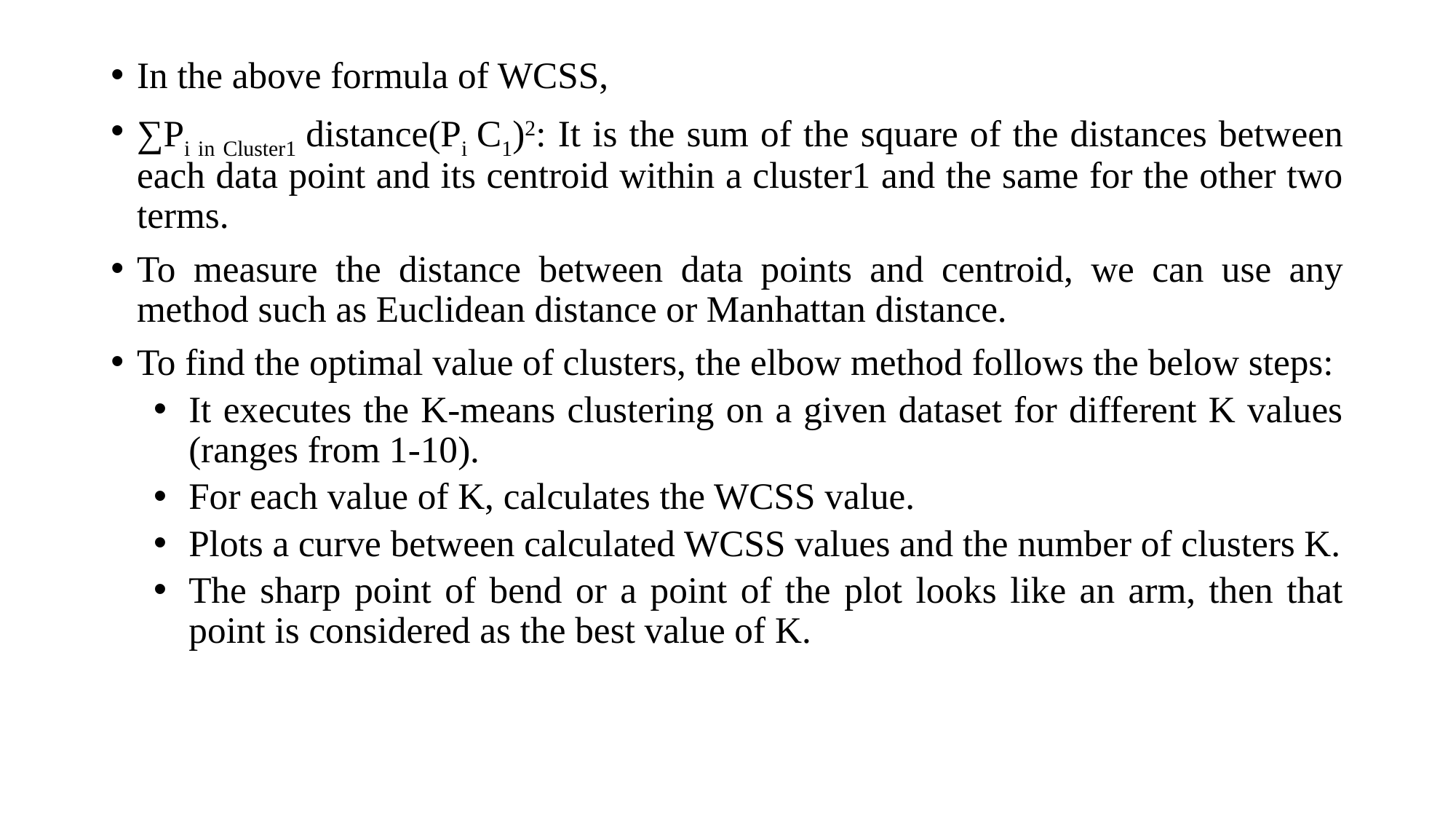

In the above formula of WCSS,
∑Pi in Cluster1 distance(Pi C1)2: It is the sum of the square of the distances between each data point and its centroid within a cluster1 and the same for the other two terms.
To measure the distance between data points and centroid, we can use any method such as Euclidean distance or Manhattan distance.
To find the optimal value of clusters, the elbow method follows the below steps:
It executes the K-means clustering on a given dataset for different K values (ranges from 1-10).
For each value of K, calculates the WCSS value.
Plots a curve between calculated WCSS values and the number of clusters K.
The sharp point of bend or a point of the plot looks like an arm, then that point is considered as the best value of K.